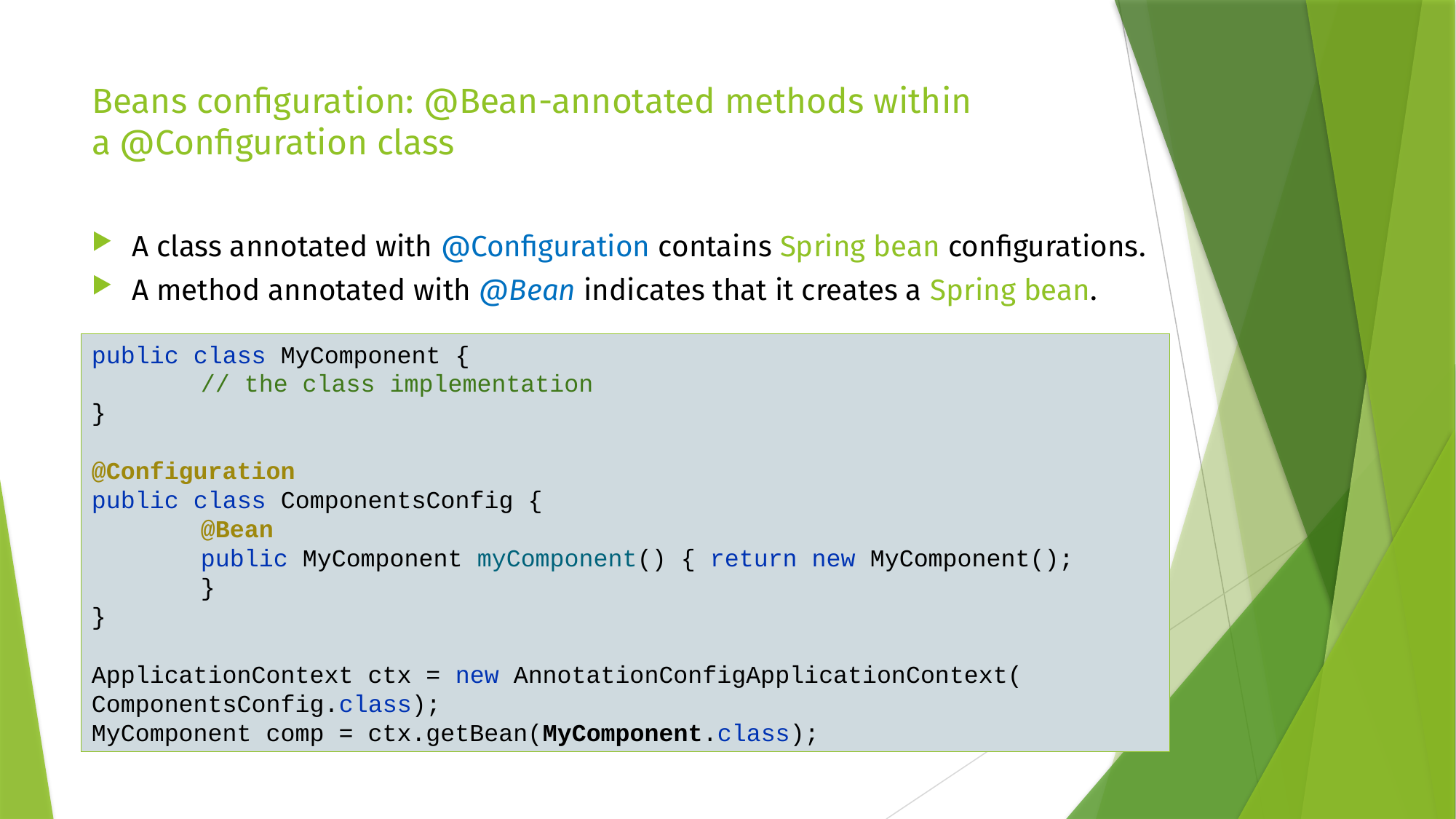

# Beans configuration: @Bean-annotated methods within a @Configuration class
A class annotated with @Configuration contains Spring bean configurations.
A method annotated with @Bean indicates that it creates a Spring bean.

public class MyComponent {
	// the class implementation
}

@Configuration
public class ComponentsConfig {
	@Bean
	public MyComponent myComponent() { return new MyComponent();
	}
}

ApplicationContext ctx = new AnnotationConfigApplicationContext(
ComponentsConfig.class);
MyComponent comp = ctx.getBean(MyComponent.class);